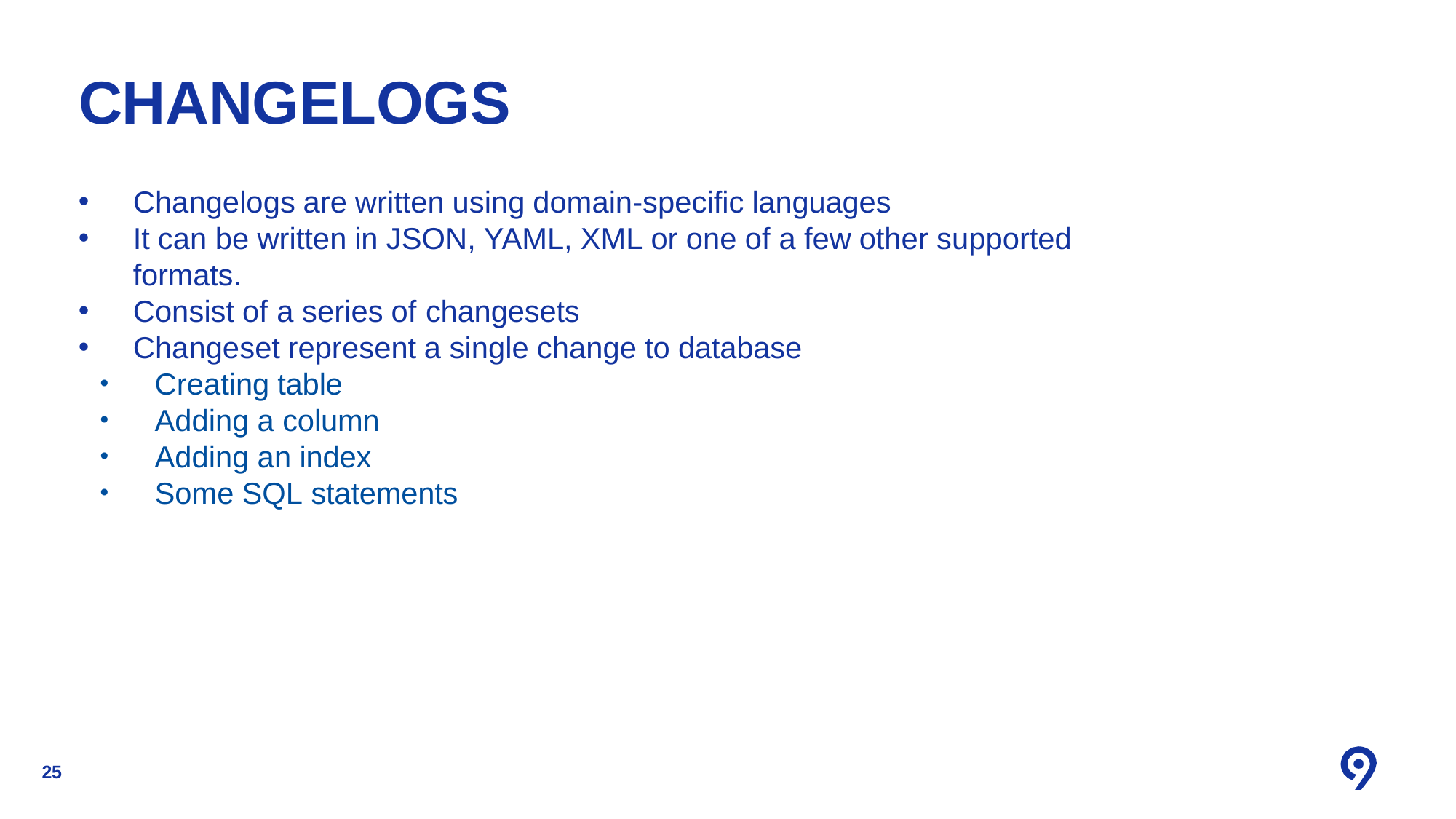

# CHANGELOGS
Changelogs are written using domain-specific languages
It can be written in JSON, YAML, XML or one of a few other supported formats.
Consist of a series of changesets
Changeset represent a single change to database
Creating table
Adding a column
Adding an index
Some SQL statements
25